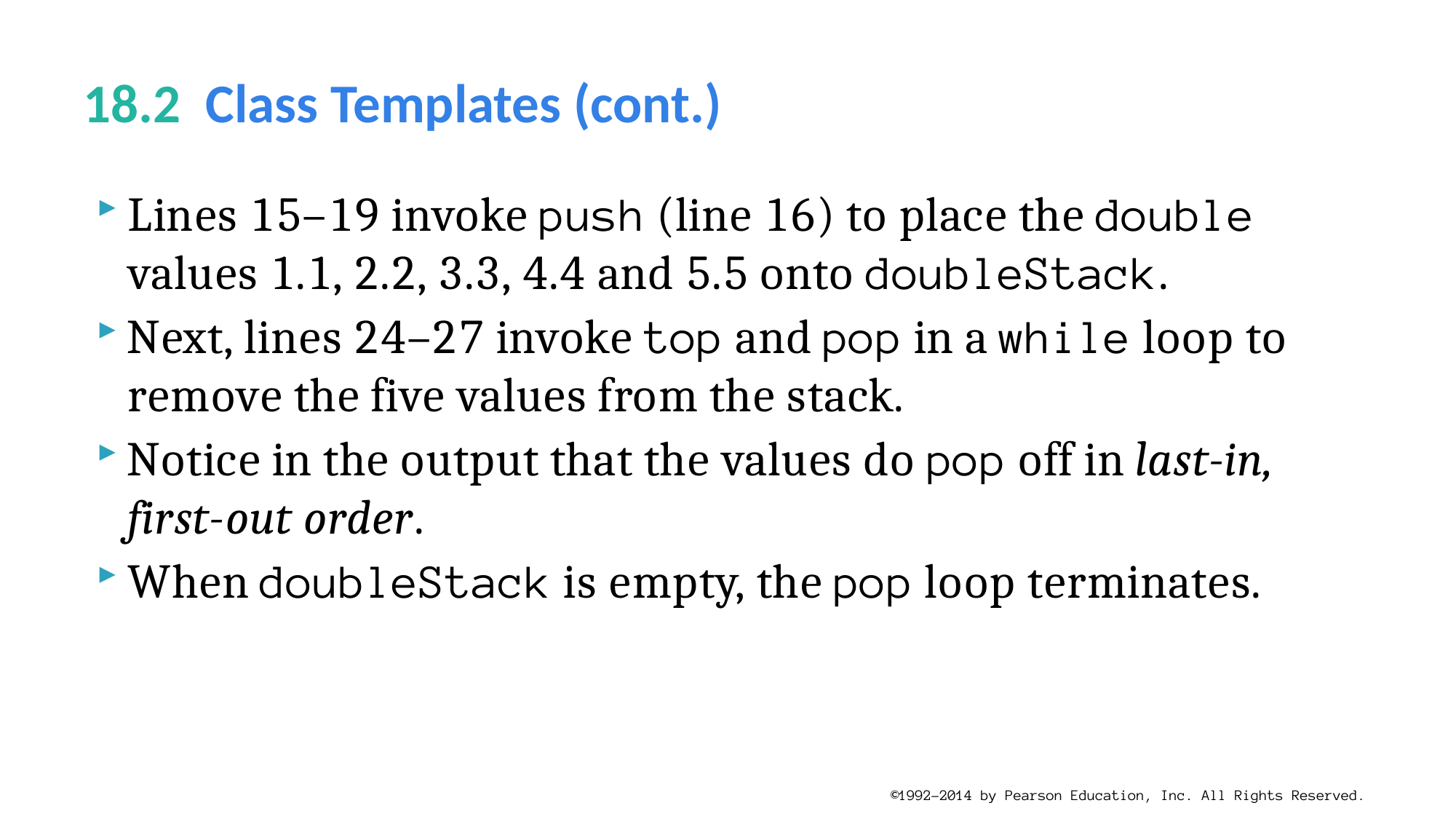

# 18.2  Class Templates (cont.)
Lines 15–19 invoke push (line 16) to place the double values 1.1, 2.2, 3.3, 4.4 and 5.5 onto doubleStack.
Next, lines 24–27 invoke top and pop in a while loop to remove the five values from the stack.
Notice in the output that the values do pop off in last-in, first-out order.
When doubleStack is empty, the pop loop terminates.
©1992-2014 by Pearson Education, Inc. All Rights Reserved.